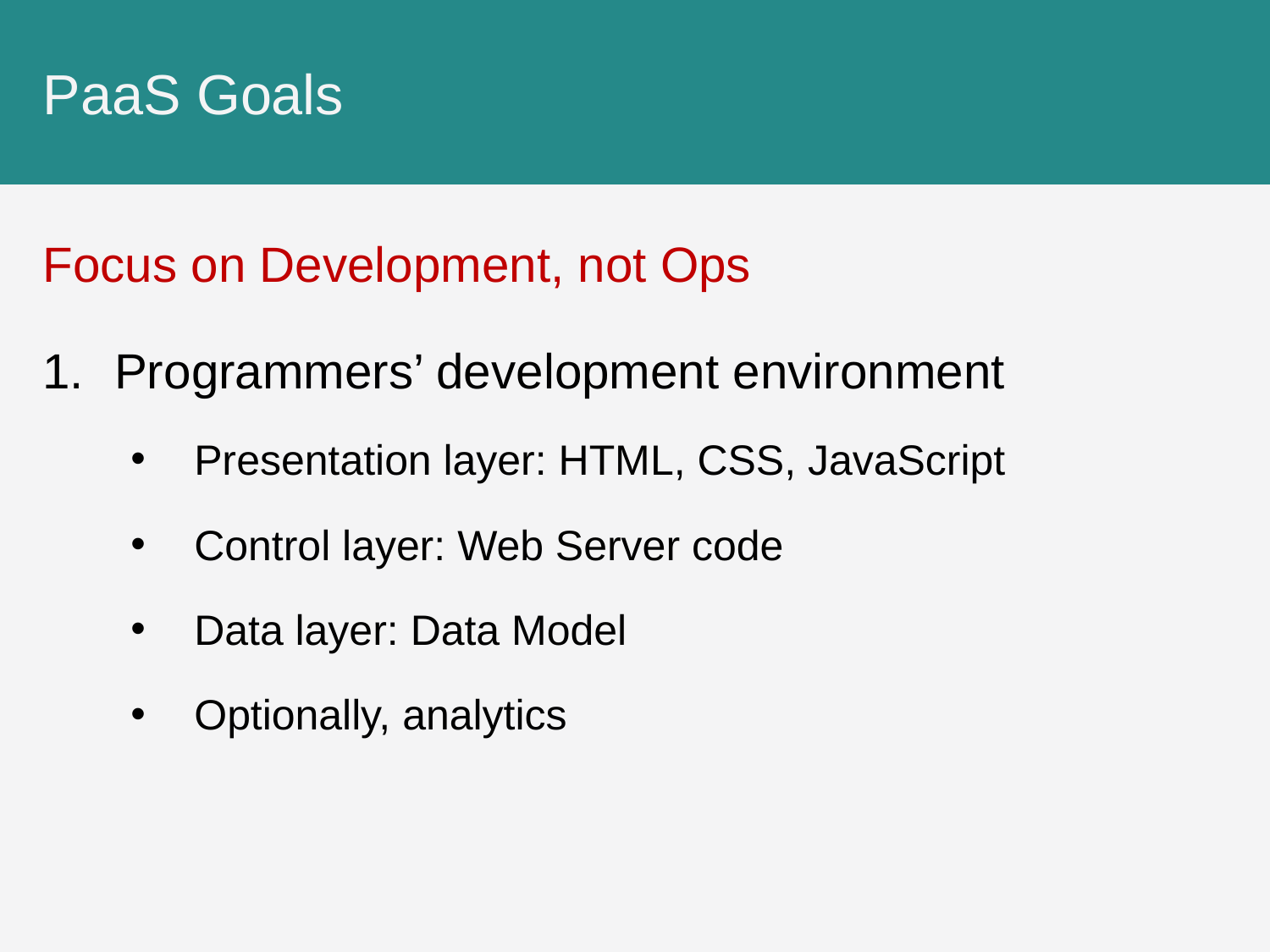

# PaaS Goals
Focus on Development, not Ops
Programmers’ development environment
Presentation layer: HTML, CSS, JavaScript
Control layer: Web Server code
Data layer: Data Model
Optionally, analytics